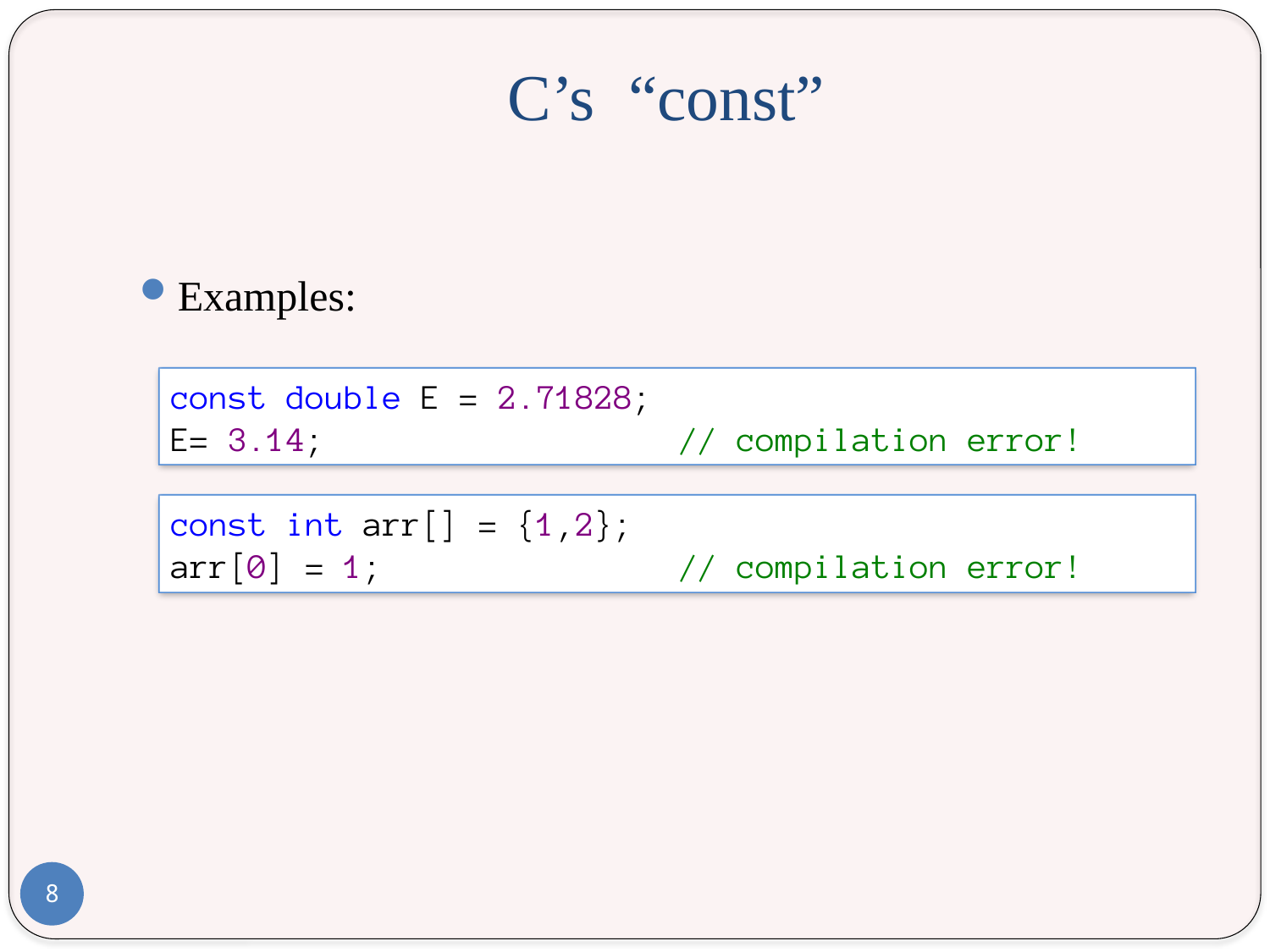

# C’s  “const”

Examples:
const double E = 2.71828;
E= 3.14;			// compilation error!
const int arr[] = {1,2};
arr[0] = 1; 			// compilation error!
8